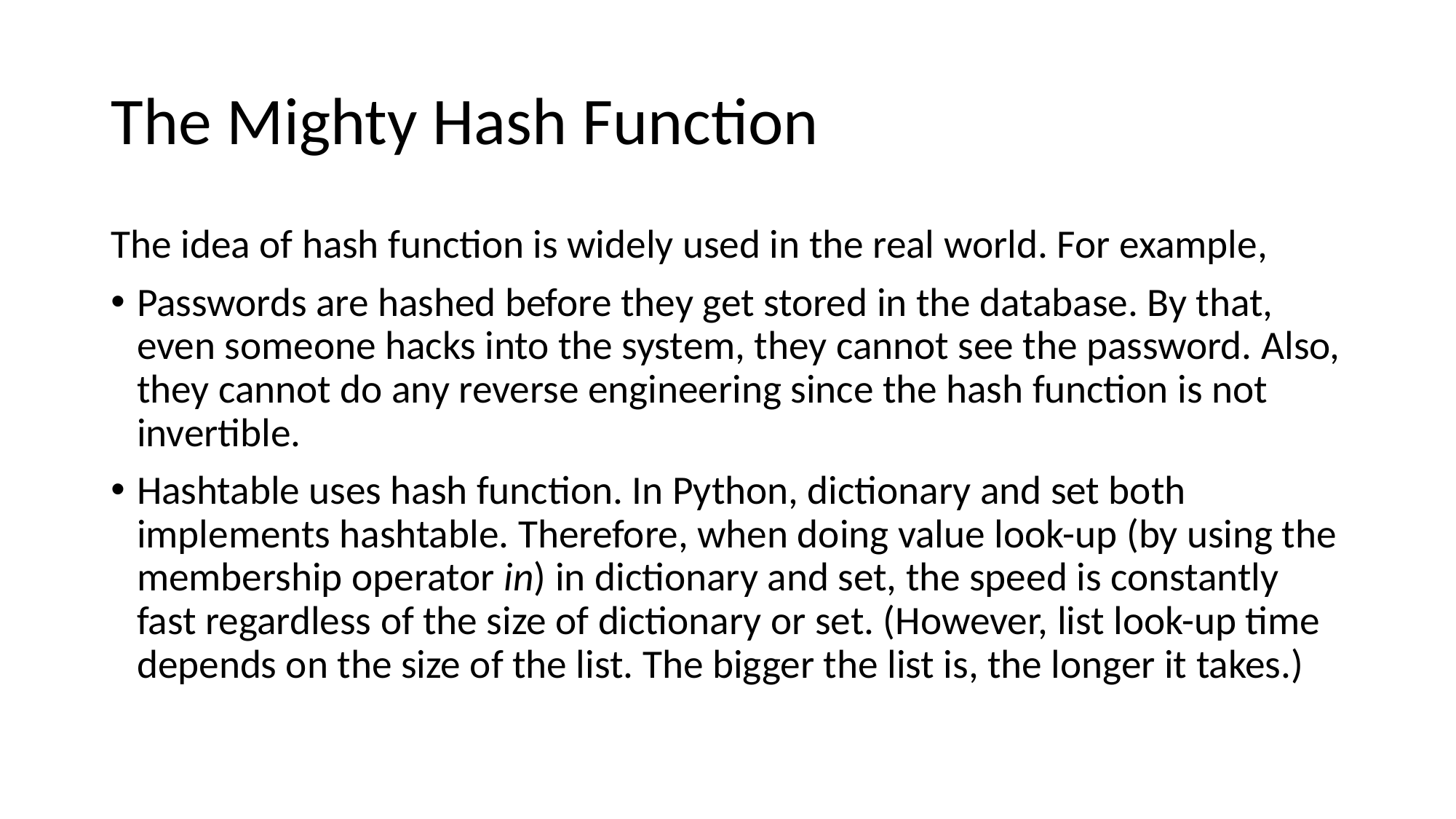

# The Mighty Hash Function
The idea of hash function is widely used in the real world. For example,
Passwords are hashed before they get stored in the database. By that, even someone hacks into the system, they cannot see the password. Also, they cannot do any reverse engineering since the hash function is not invertible.
Hashtable uses hash function. In Python, dictionary and set both implements hashtable. Therefore, when doing value look-up (by using the membership operator in) in dictionary and set, the speed is constantly fast regardless of the size of dictionary or set. (However, list look-up time depends on the size of the list. The bigger the list is, the longer it takes.)